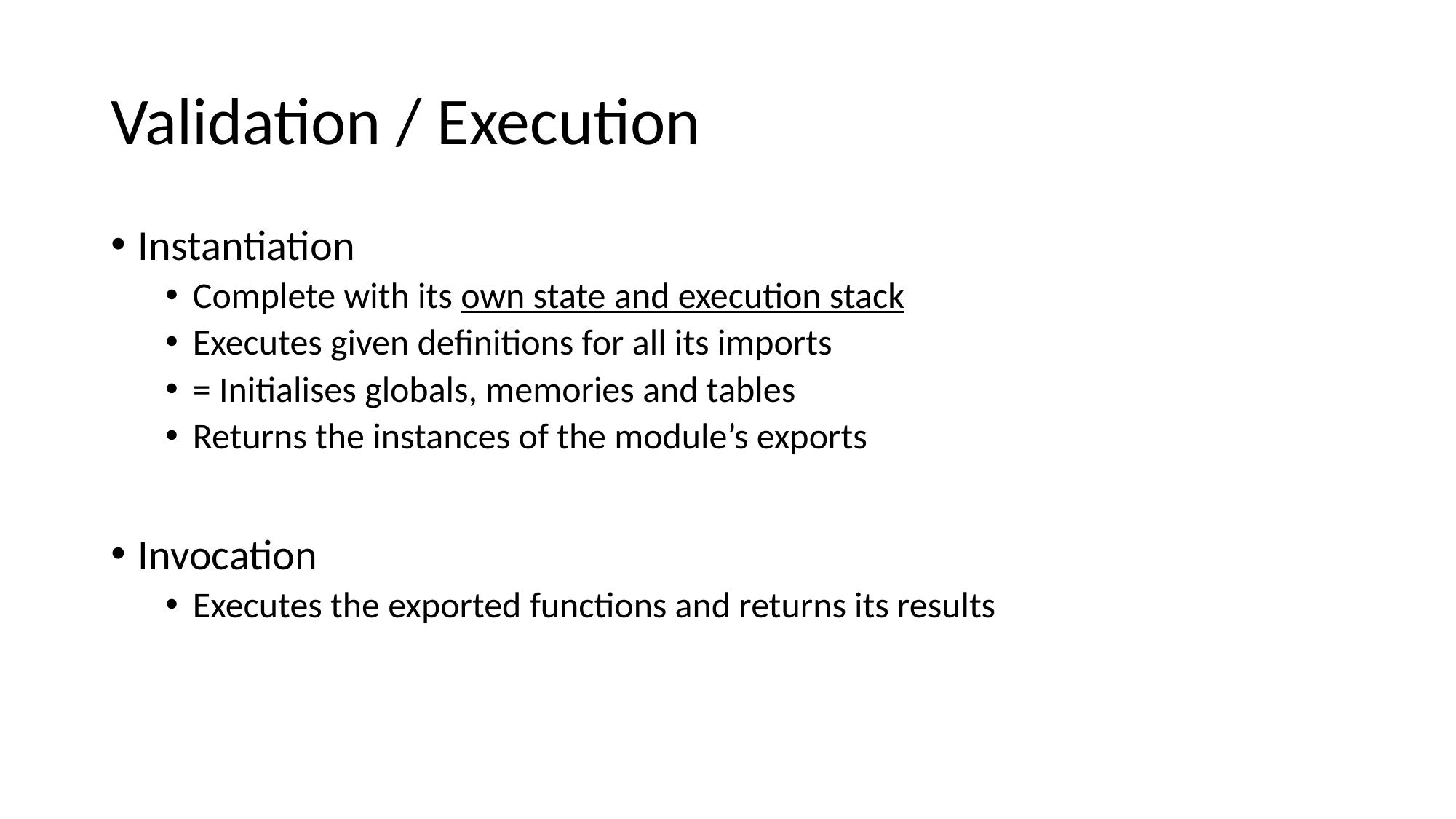

# Validation / Execution
Instantiation
Complete with its own state and execution stack
Executes given definitions for all its imports
= Initialises globals, memories and tables
Returns the instances of the module’s exports

Invocation
Executes the exported functions and returns its results